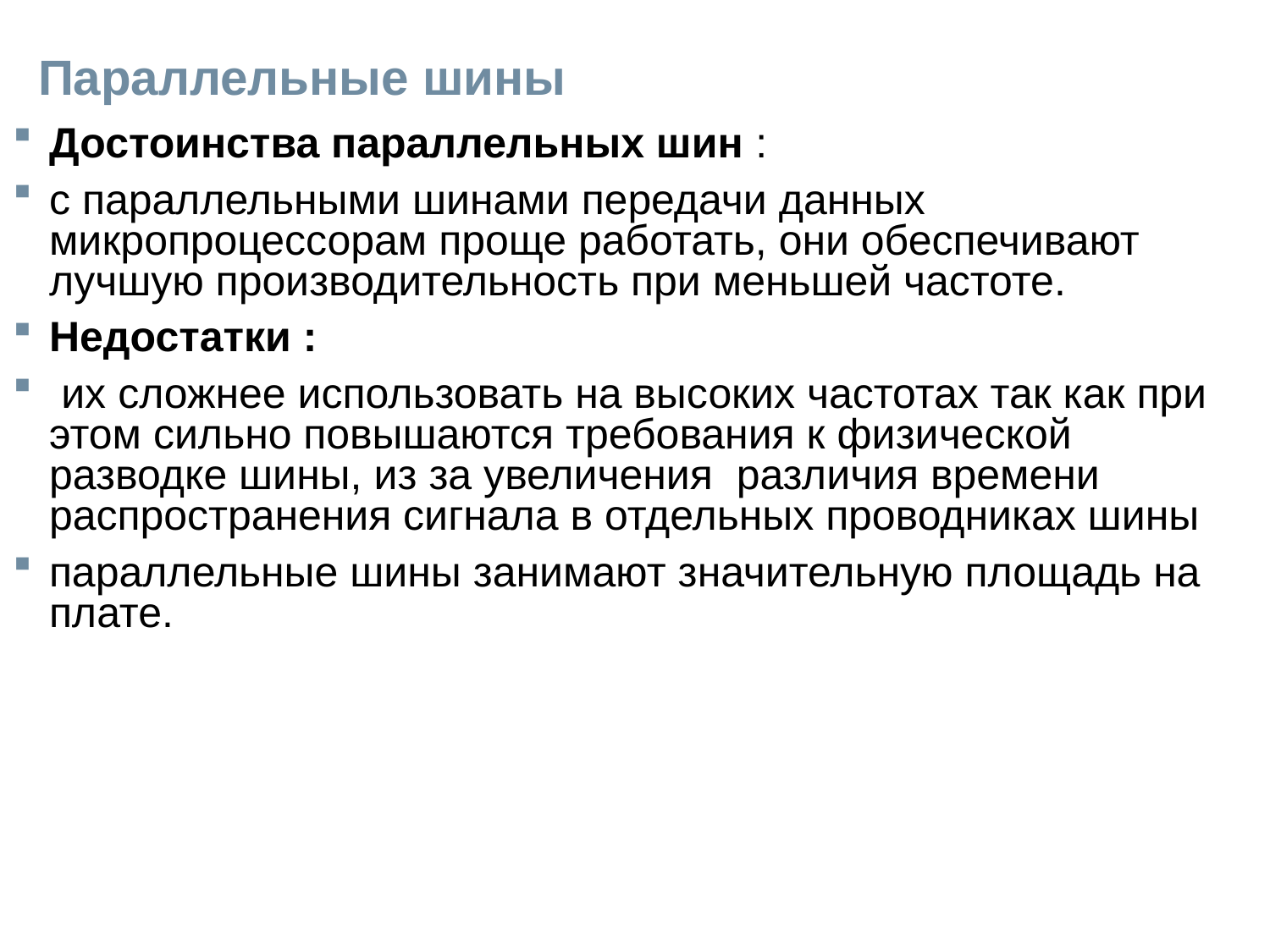

# Параллельные шины
Достоинства параллельных шин :
с параллельными шинами передачи данных микропроцессорам проще работать, они обеспечивают лучшую производительность при меньшей частоте.
Недостатки :
 их сложнее использовать на высоких частотах так как при этом сильно повышаются требования к физической разводке шины, из за увеличения  различия времени распространения сигнала в отдельных проводниках шины
параллельные шины занимают значительную площадь на плате.